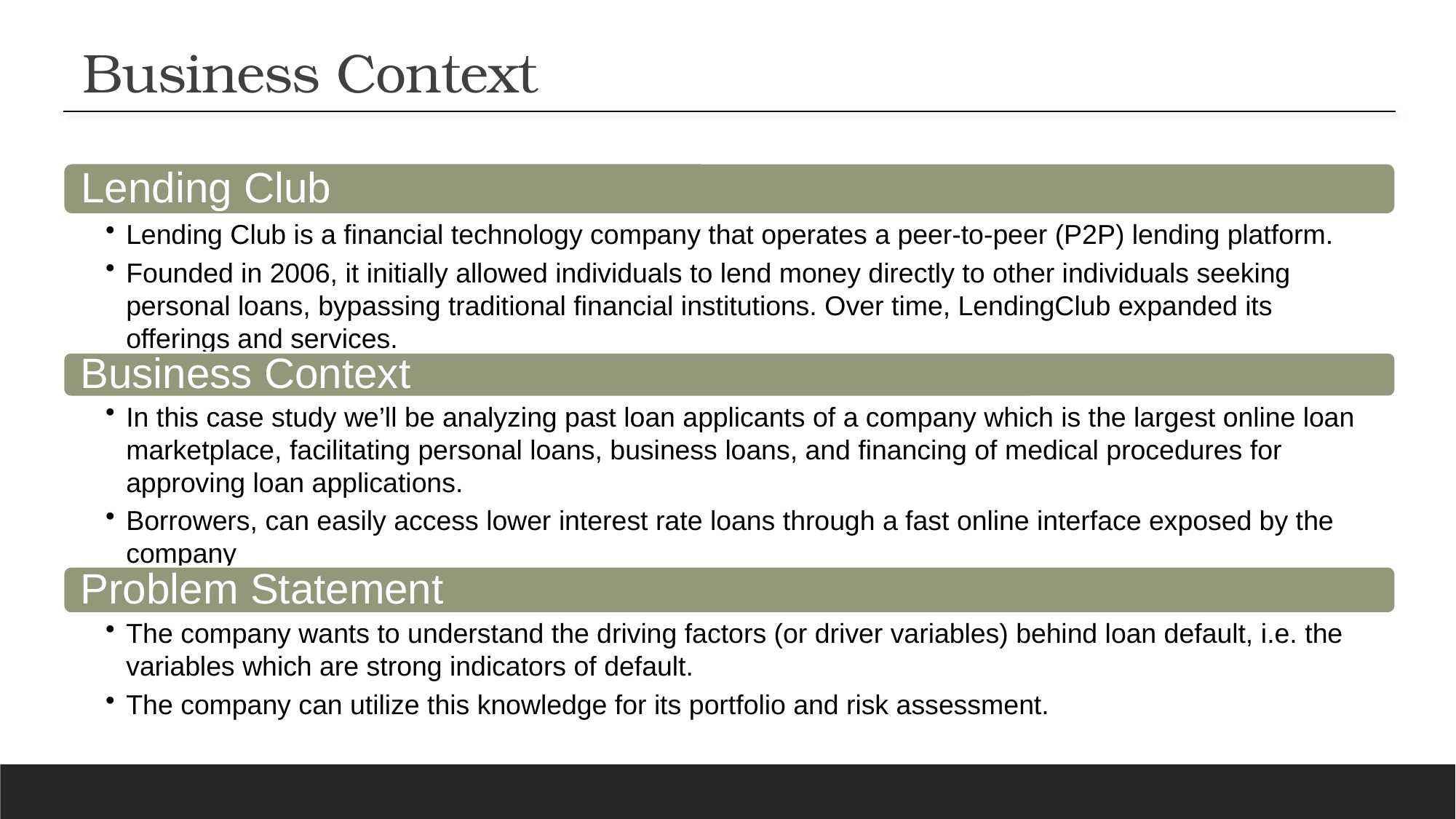

Business Context
Lending Club
Lending Club is a financial technology company that operates a peer-to-peer (P2P) lending platform.
Founded in 2006, it initially allowed individuals to lend money directly to other individuals seeking personal loans, bypassing traditional financial institutions. Over time, LendingClub expanded its offerings and services.
Business Context
In this case study we’ll be analyzing past loan applicants of a company which is the largest online loan marketplace, facilitating personal loans, business loans, and financing of medical procedures for approving loan applications.
Borrowers, can easily access lower interest rate loans through a fast online interface exposed by the company
Problem Statement
The company wants to understand the driving factors (or driver variables) behind loan default, i.e. the variables which are strong indicators of default.
The company can utilize this knowledge for its portfolio and risk assessment.